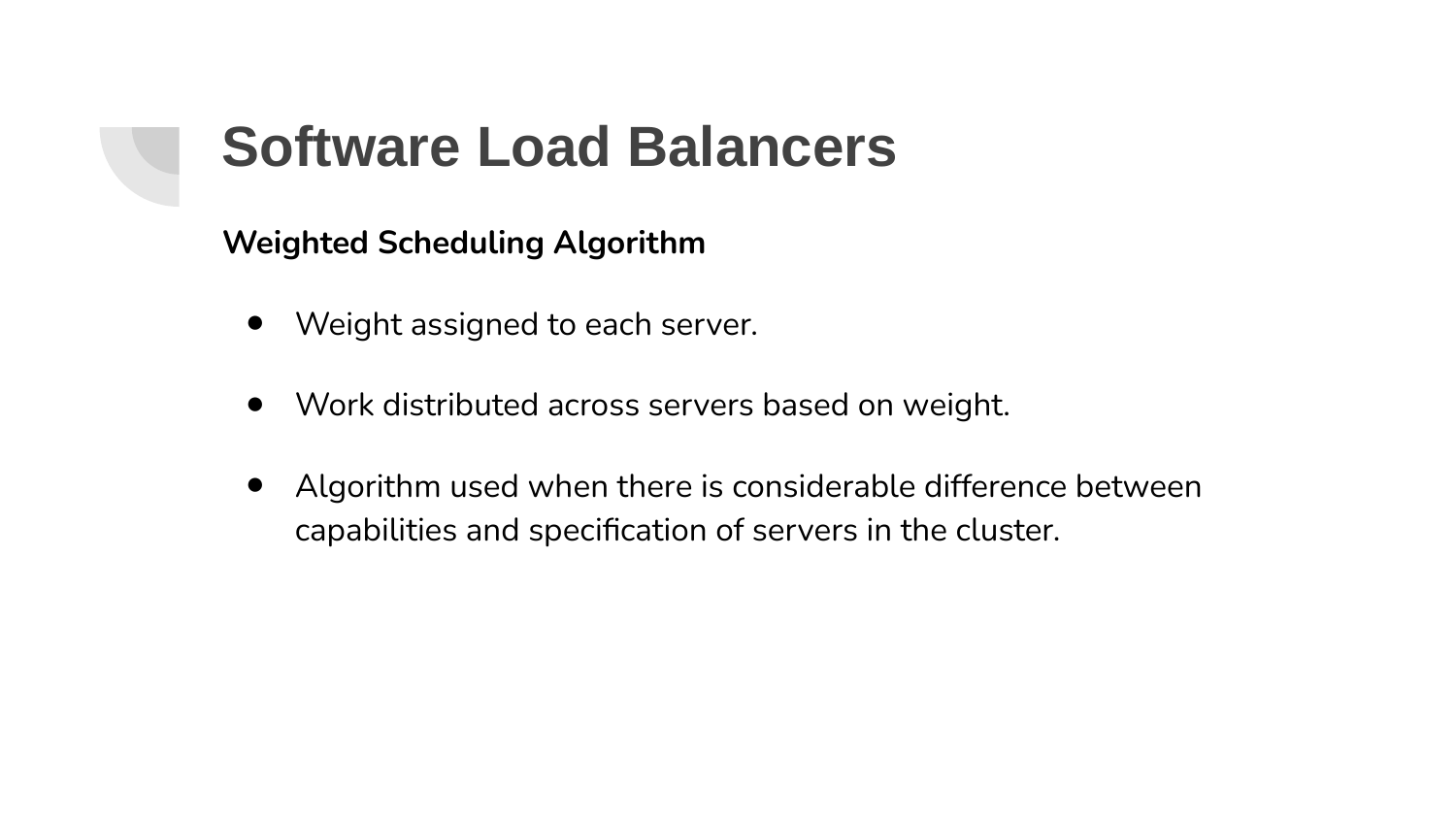

# Software Load Balancers
Weighted Scheduling Algorithm
Weight assigned to each server.
Work distributed across servers based on weight.
Algorithm used when there is considerable difference between capabilities and specification of servers in the cluster.